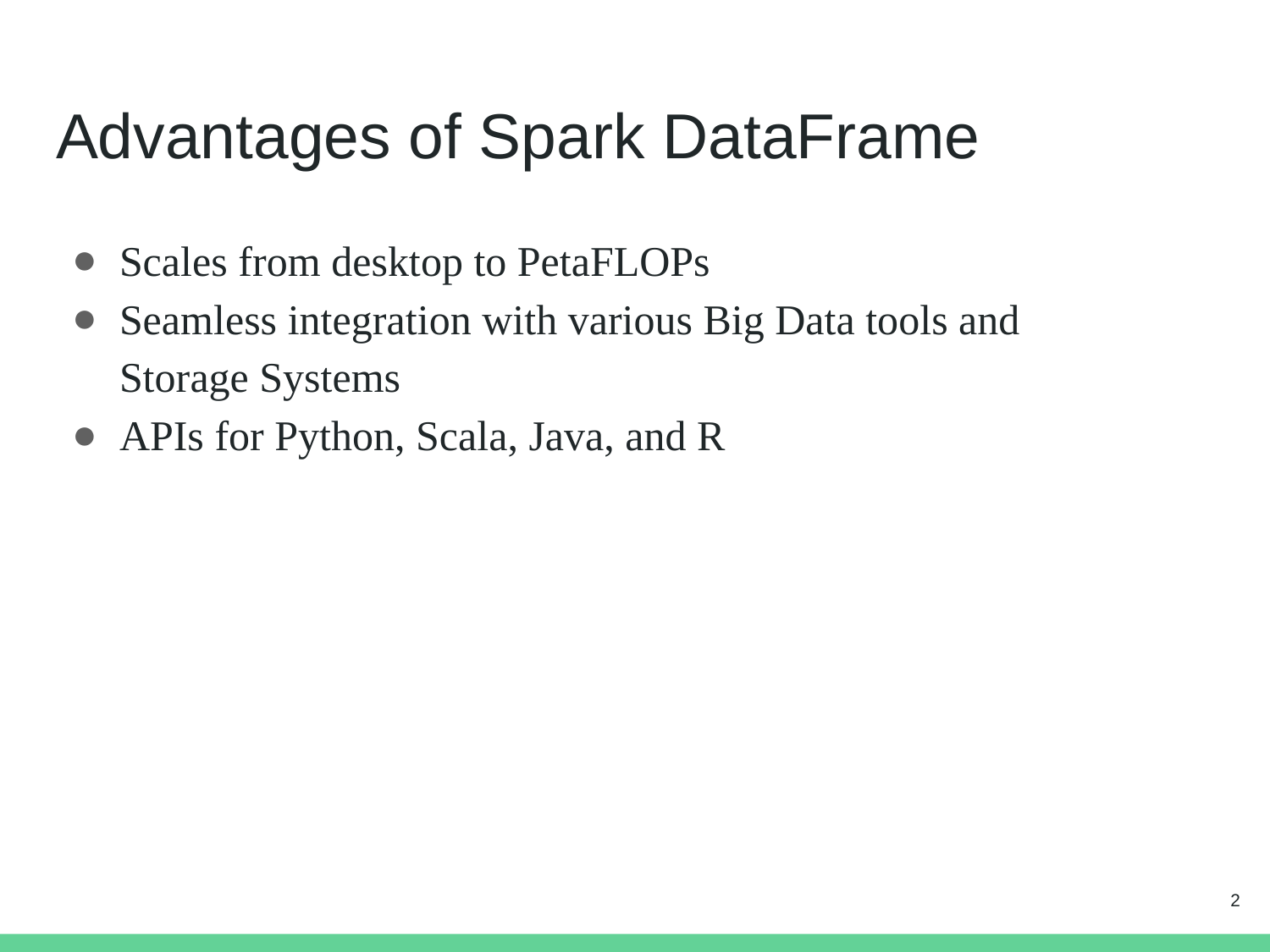

# Advantages of Spark DataFrame
Scales from desktop to PetaFLOPs
Seamless integration with various Big Data tools and Storage Systems
APIs for Python, Scala, Java, and R
2